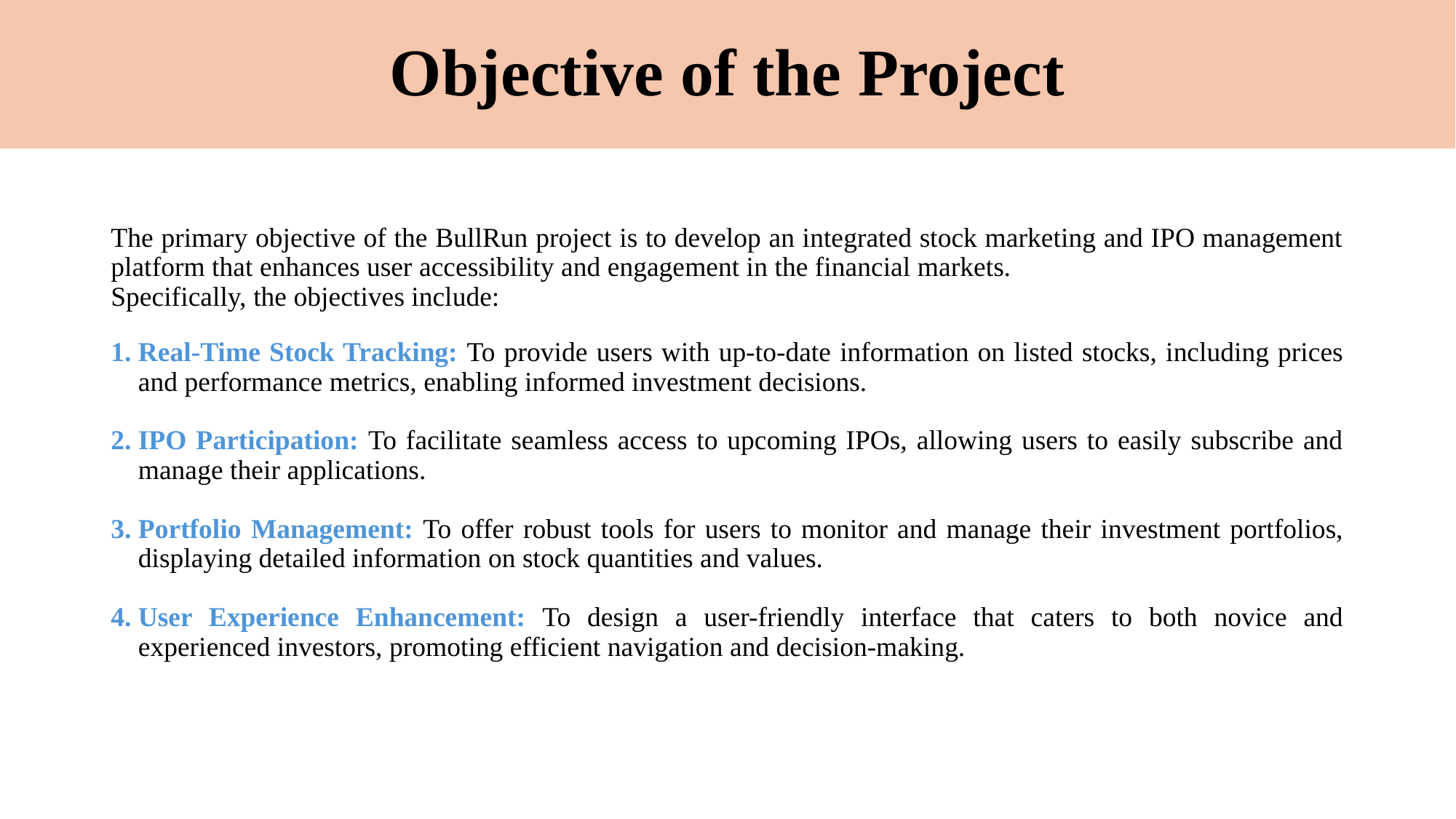

# Objective of the Project
The primary objective of the BullRun project is to develop an integrated stock marketing and IPO management platform that enhances user accessibility and engagement in the financial markets.
Specifically, the objectives include:

Real-Time Stock Tracking: To provide users with up-to-date information on listed stocks, including prices and performance metrics, enabling informed investment decisions.

IPO Participation: To facilitate seamless access to upcoming IPOs, allowing users to easily subscribe and manage their applications.

Portfolio Management: To offer robust tools for users to monitor and manage their investment portfolios, displaying detailed information on stock quantities and values.

User Experience Enhancement: To design a user-friendly interface that caters to both novice and experienced investors, promoting efficient navigation and decision-making.